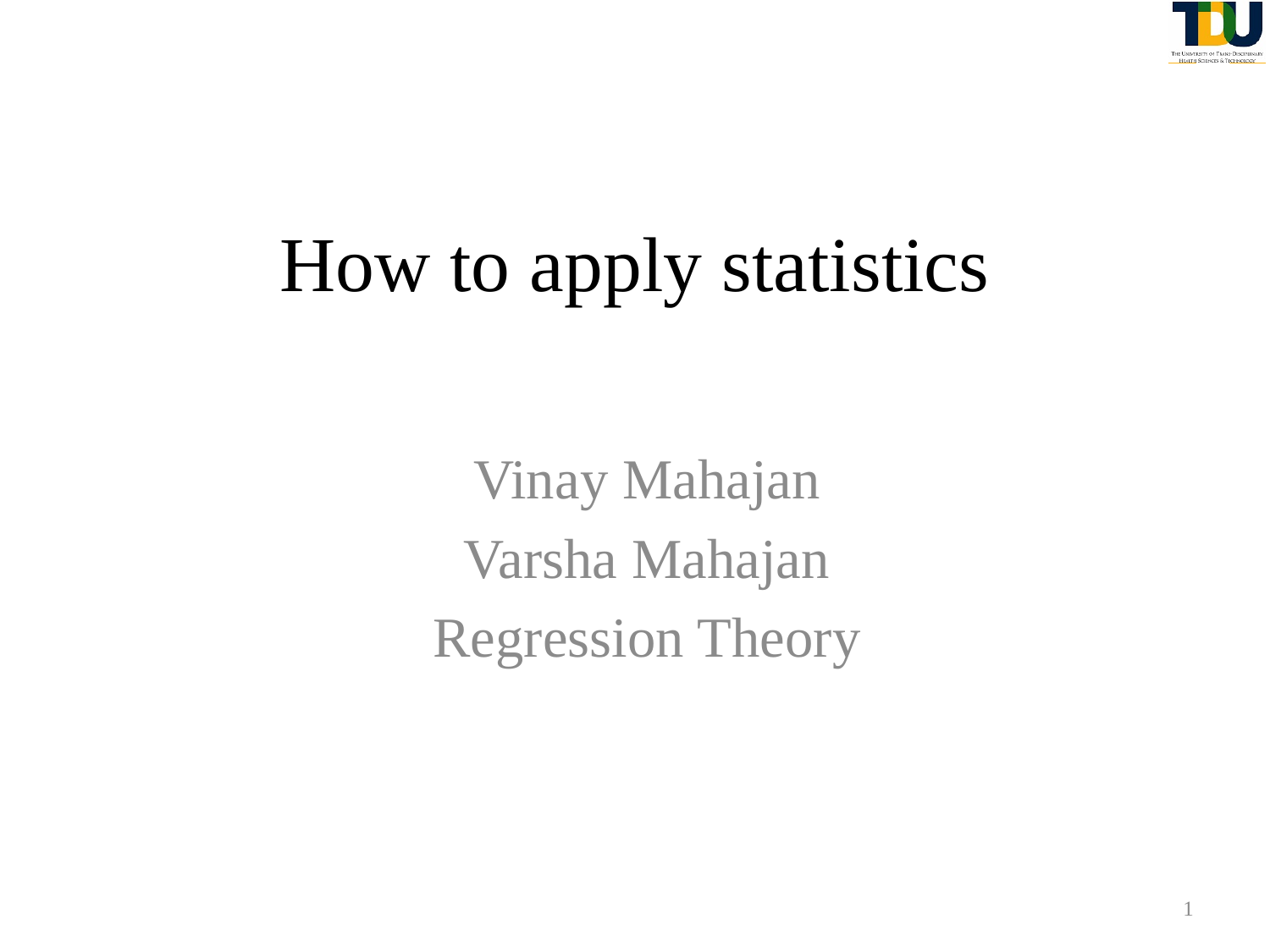

# How to apply statistics
Vinay Mahajan
Varsha Mahajan
Regression Theory
1